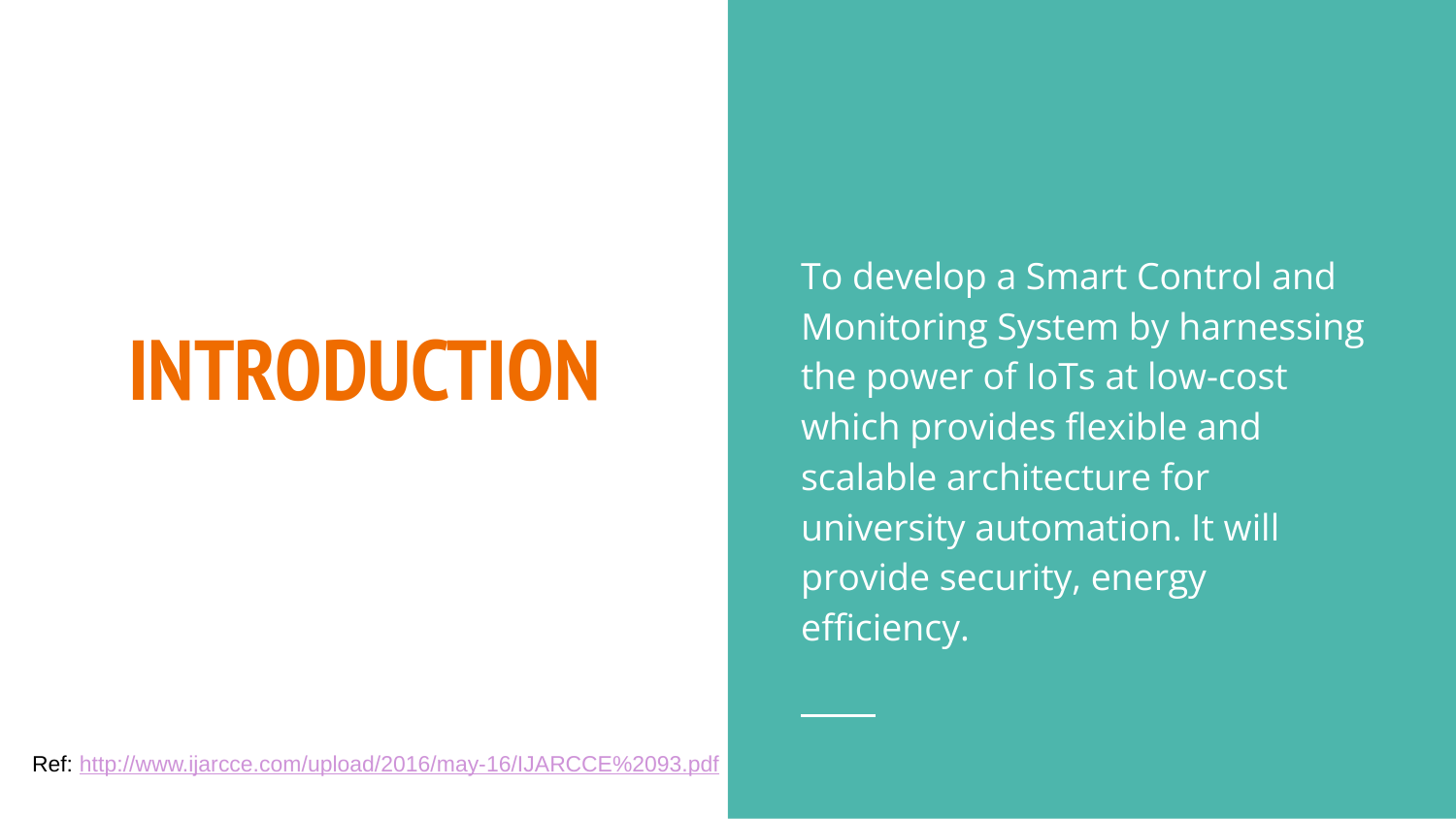

To develop a Smart Control and Monitoring System by harnessing the power of IoTs at low-cost which provides flexible and scalable architecture for university automation. It will provide security, energy efficiency.
# INTRODUCTION

Ref: http://www.ijarcce.com/upload/2016/may-16/IJARCCE%2093.pdf